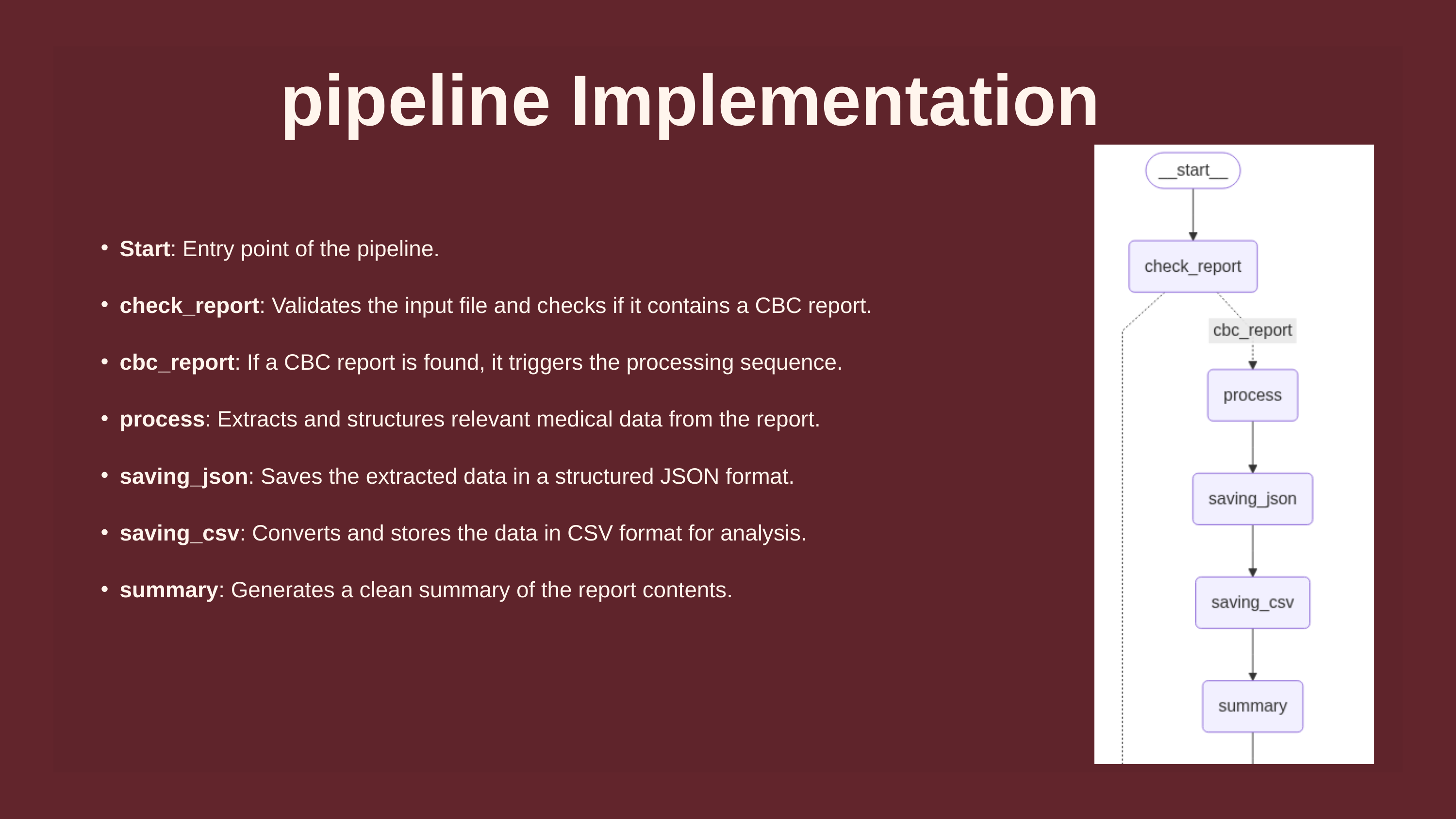

pipeline Implementation

Start: Entry point of the pipeline.

check_report: Validates the input file and checks if it contains a CBC report.

cbc_report: If a CBC report is found, it triggers the processing sequence.

process: Extracts and structures relevant medical data from the report.

saving_json: Saves the extracted data in a structured JSON format.

saving_csv: Converts and stores the data in CSV format for analysis.

summary: Generates a clean summary of the report contents.